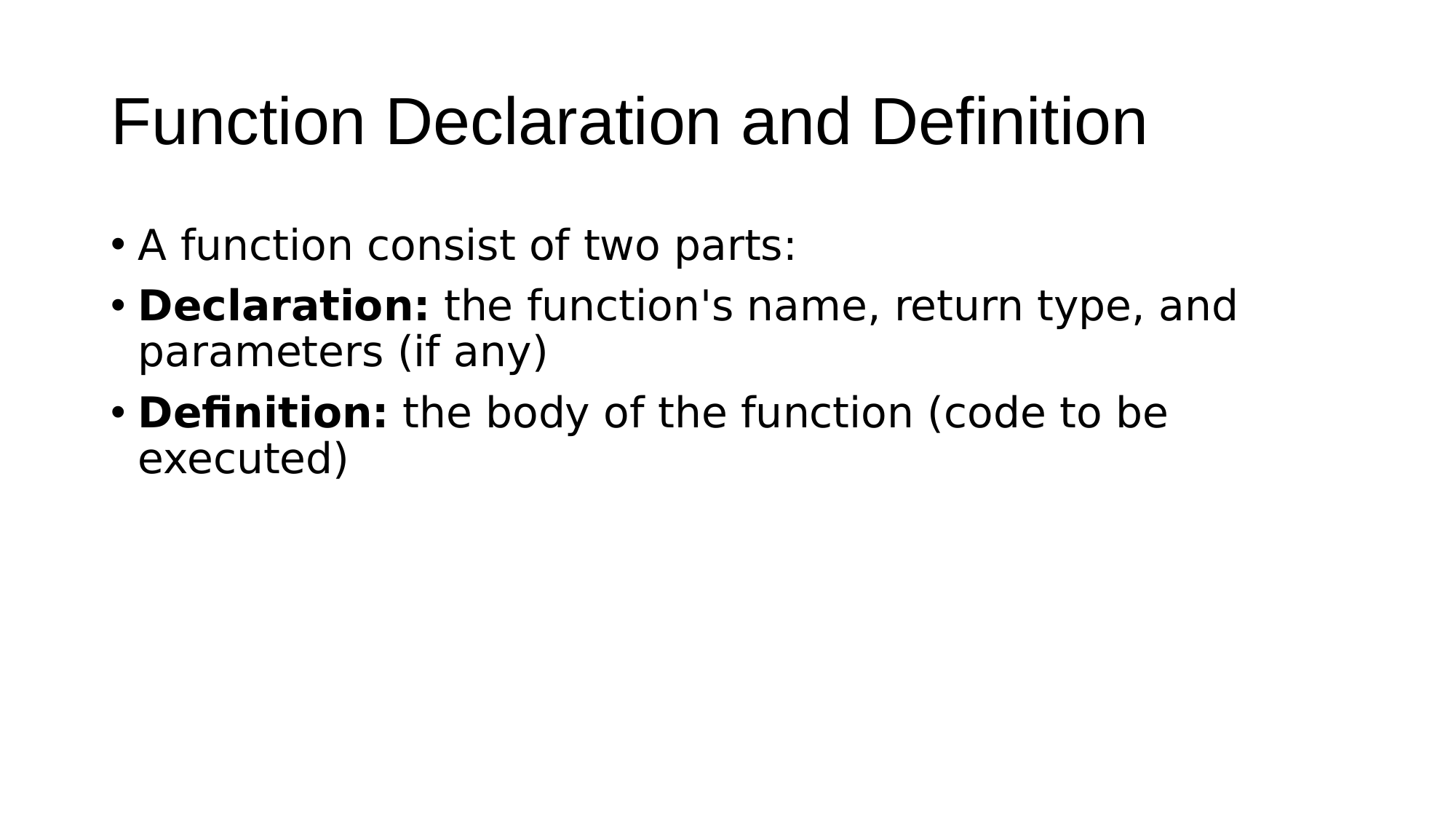

# Function Declaration and Definition
A function consist of two parts:
Declaration: the function's name, return type, and parameters (if any)
Definition: the body of the function (code to be executed)